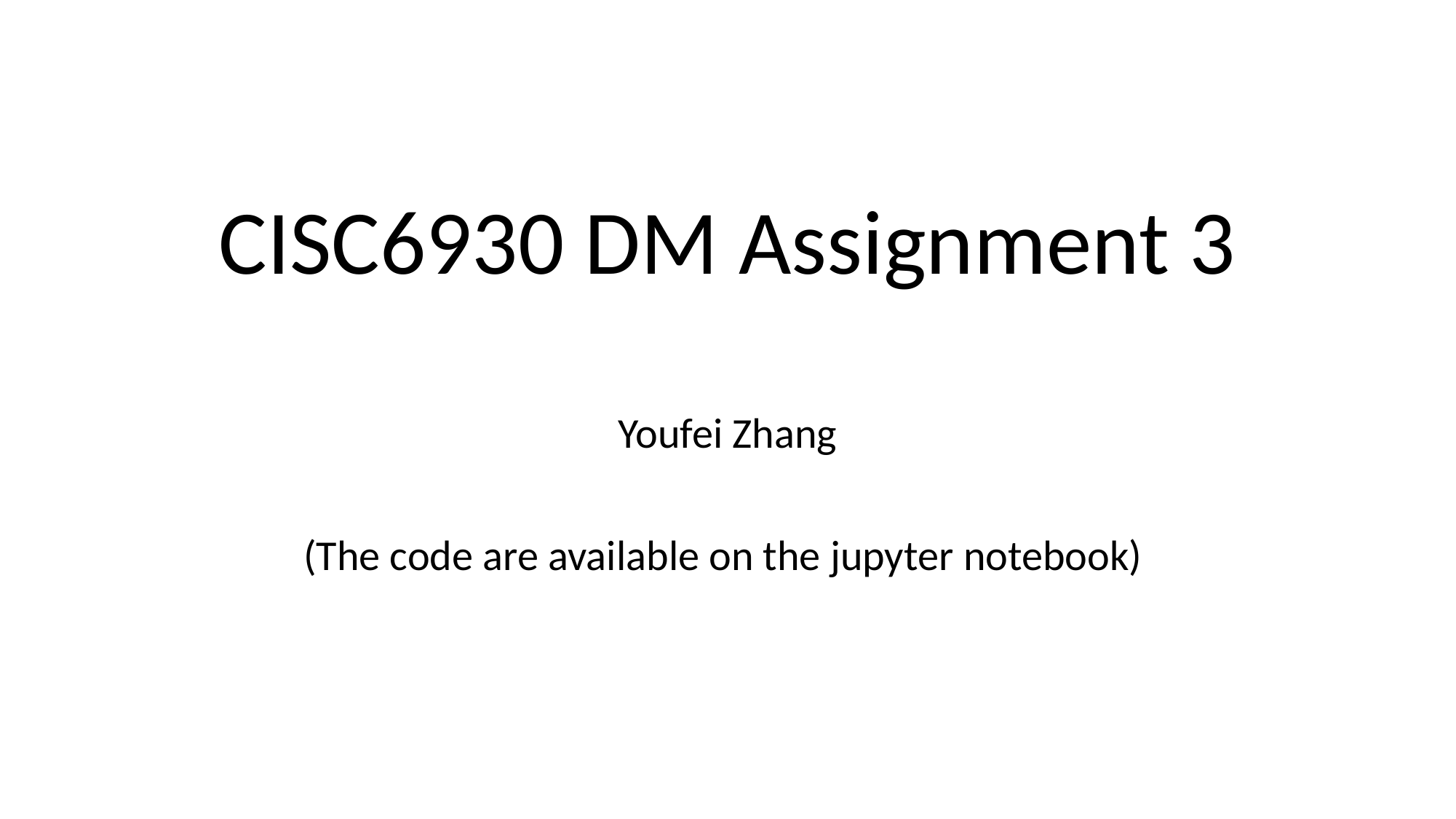

# CISC6930 DM Assignment 3
Youfei Zhang

(The code are available on the jupyter notebook)